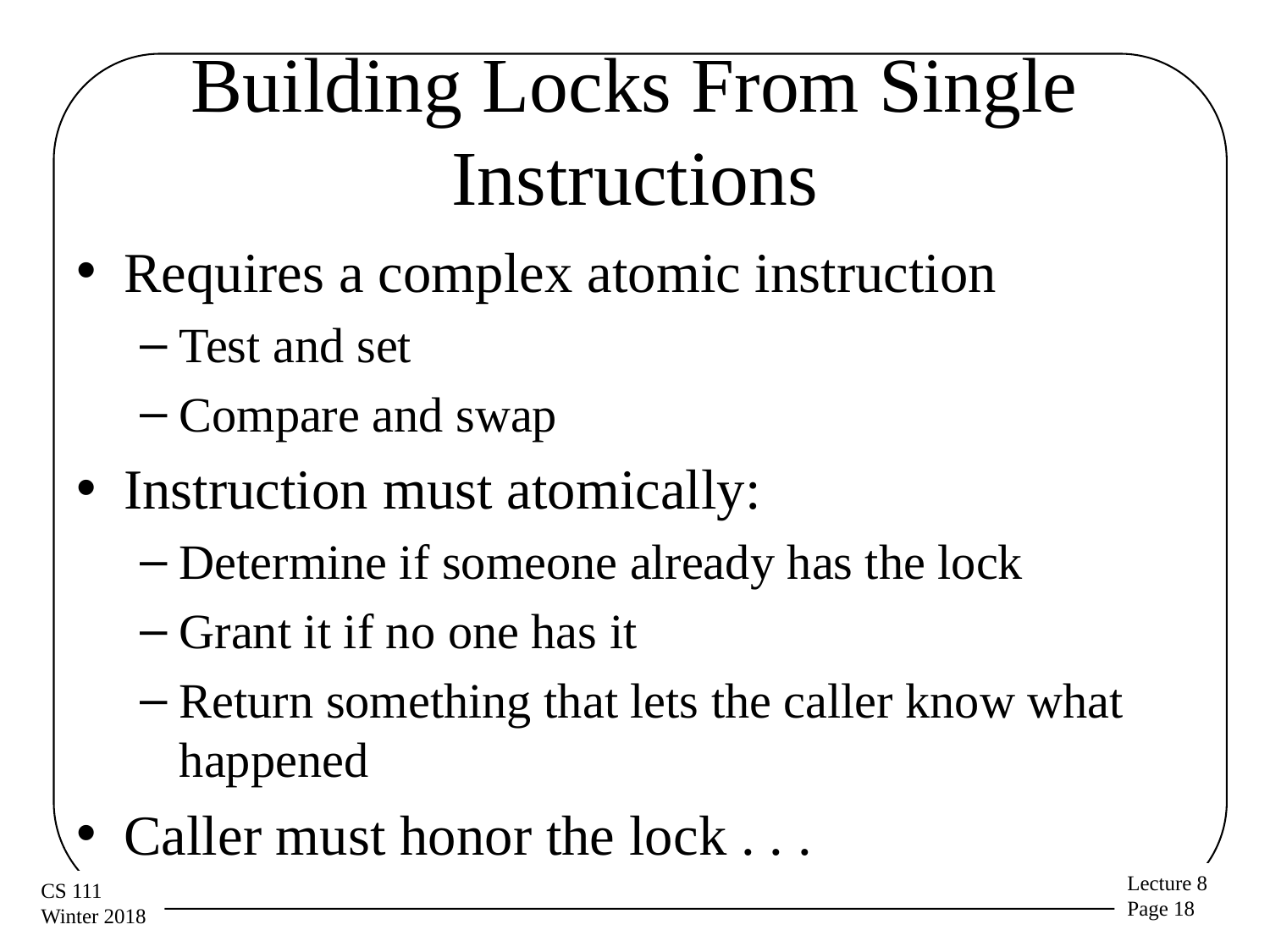

# Building Locks From Single Instructions
Requires a complex atomic instruction
Test and set
Compare and swap
Instruction must atomically:
Determine if someone already has the lock
Grant it if no one has it
Return something that lets the caller know what happened
Caller must honor the lock . . .